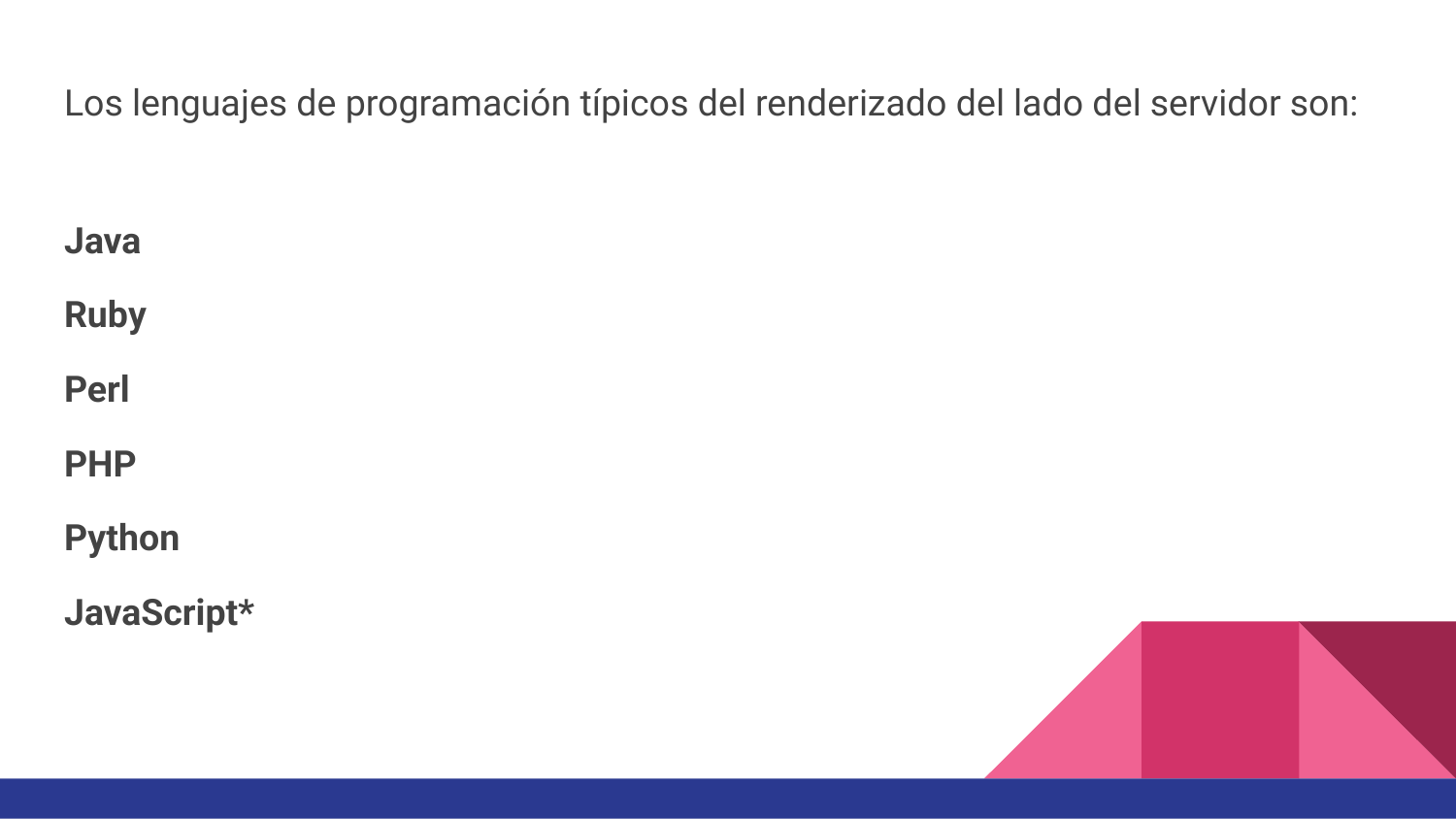

# Los lenguajes de programación típicos del renderizado del lado del servidor son:
Java
Ruby
Perl
PHP
Python
JavaScript*